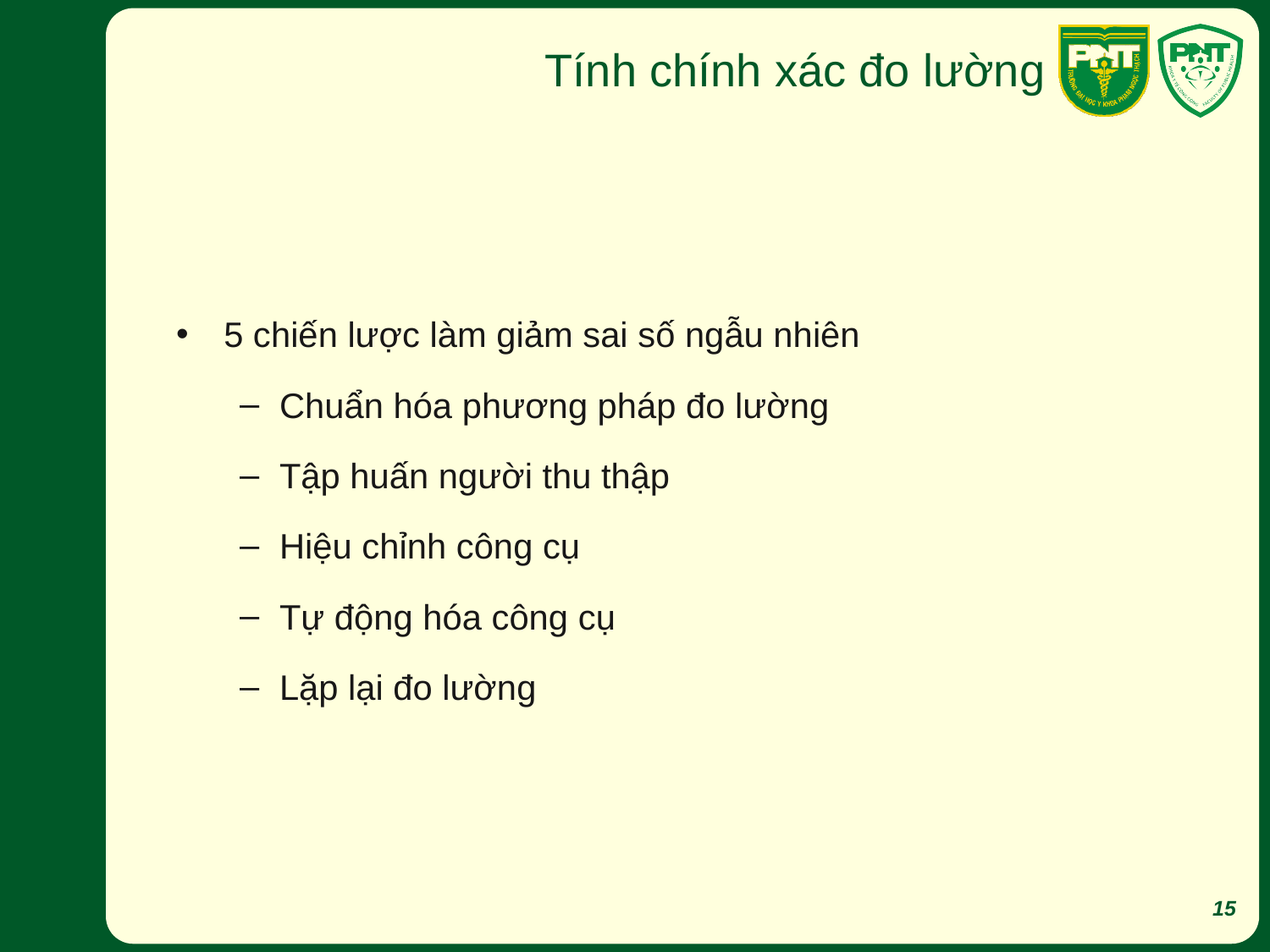

# Tính chính xác đo lường
5 chiến lược làm giảm sai số ngẫu nhiên
Chuẩn hóa phương pháp đo lường
Tập huấn người thu thập
Hiệu chỉnh công cụ
Tự động hóa công cụ
Lặp lại đo lường
15